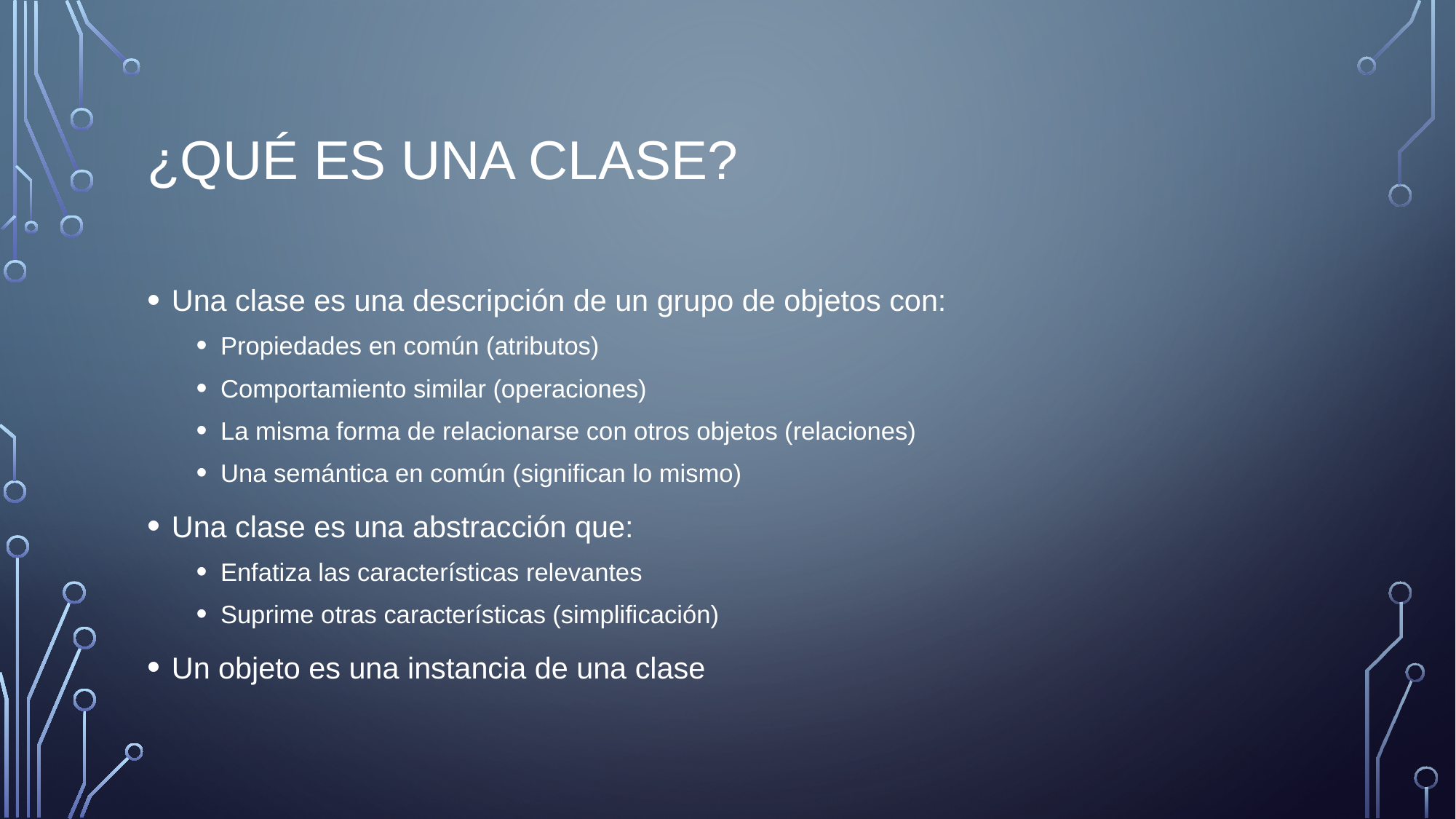

# ¿Qué es una Clase?
Una clase es una descripción de un grupo de objetos con:
Propiedades en común (atributos)
Comportamiento similar (operaciones)
La misma forma de relacionarse con otros objetos (relaciones)
Una semántica en común (significan lo mismo)
Una clase es una abstracción que:
Enfatiza las características relevantes
Suprime otras características (simplificación)
Un objeto es una instancia de una clase